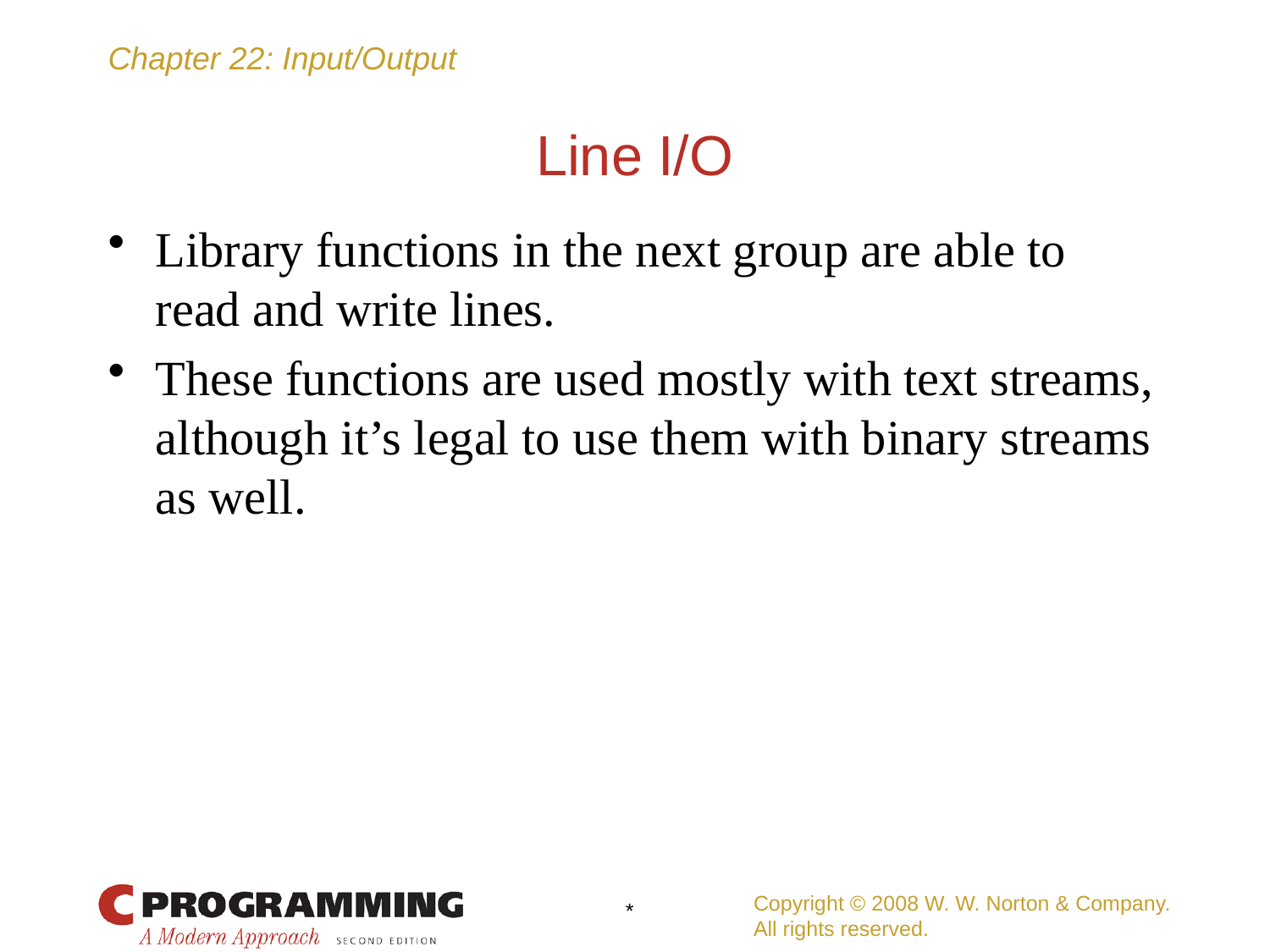

# Line I/O
Library functions in the next group are able to read and write lines.
These functions are used mostly with text streams, although it’s legal to use them with binary streams as well.
Copyright © 2008 W. W. Norton & Company.
All rights reserved.
*